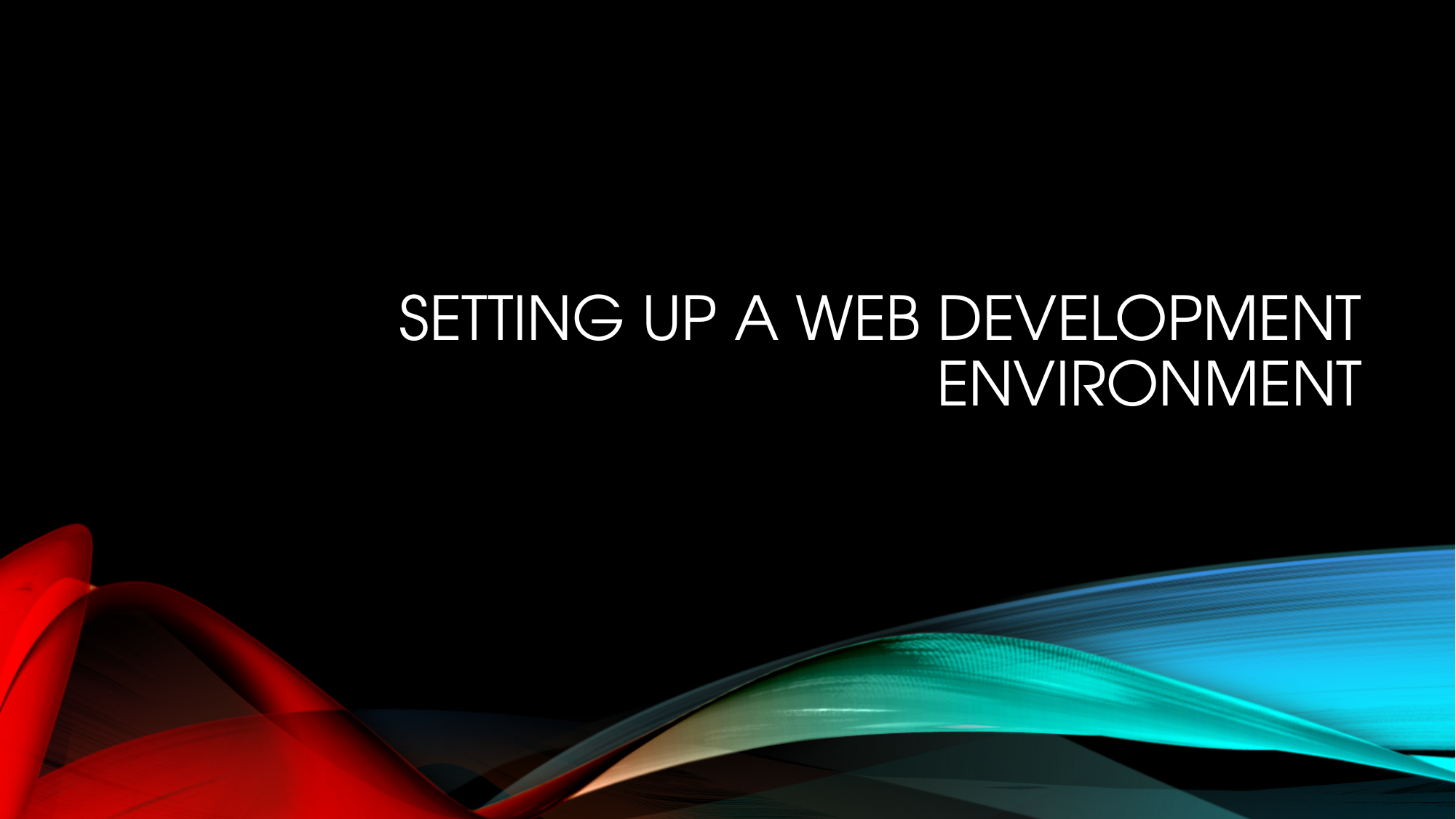

# Setting up a Web Development Environment